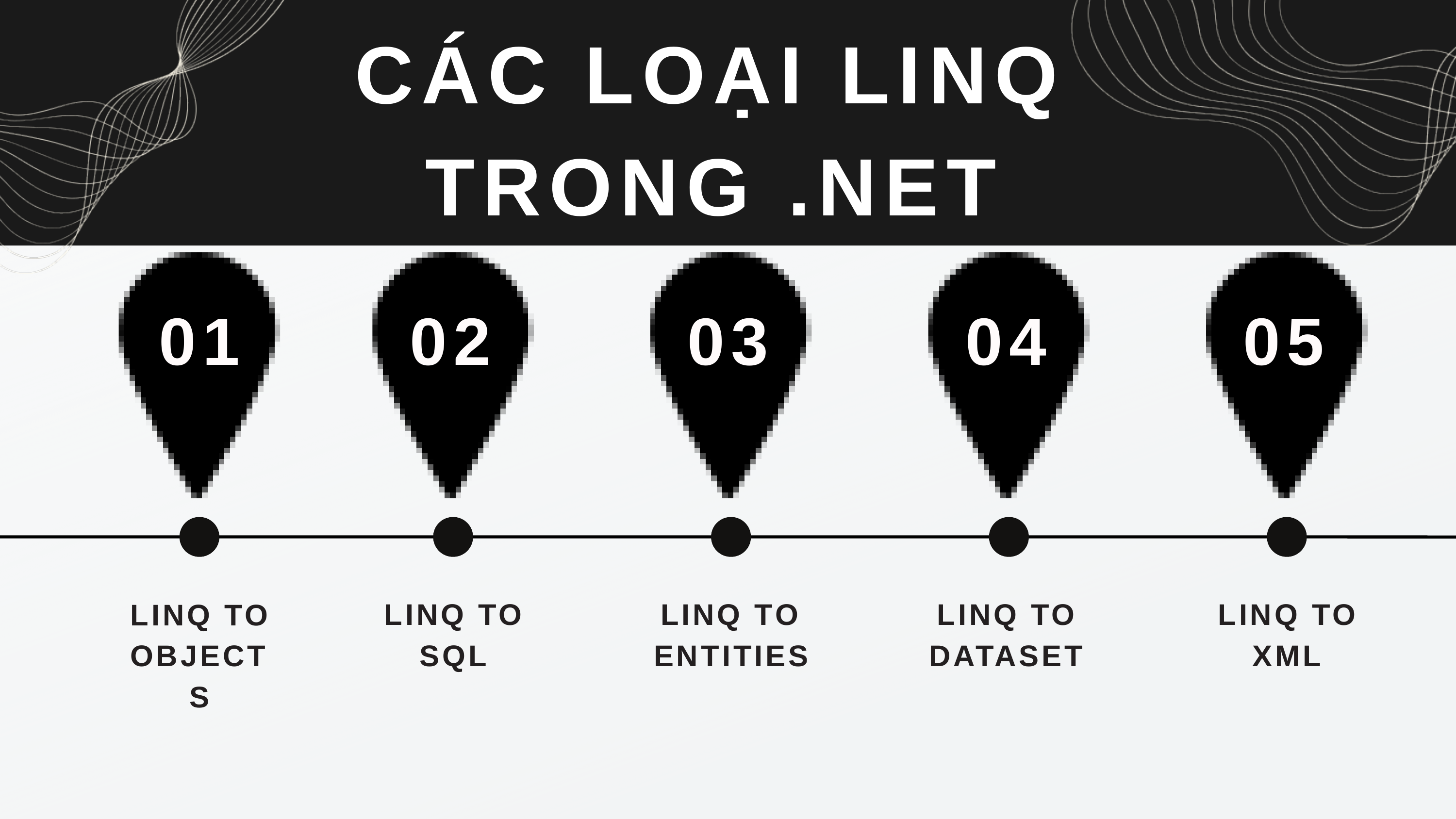

CÁC LOẠI LINQ TRONG .NET

01
02
03
04
05

LINQ TO
XML
LINQ TO ENTITIES
LINQ TO
DATASET
LINQ TO
OBJECTS
LINQ TO
SQL